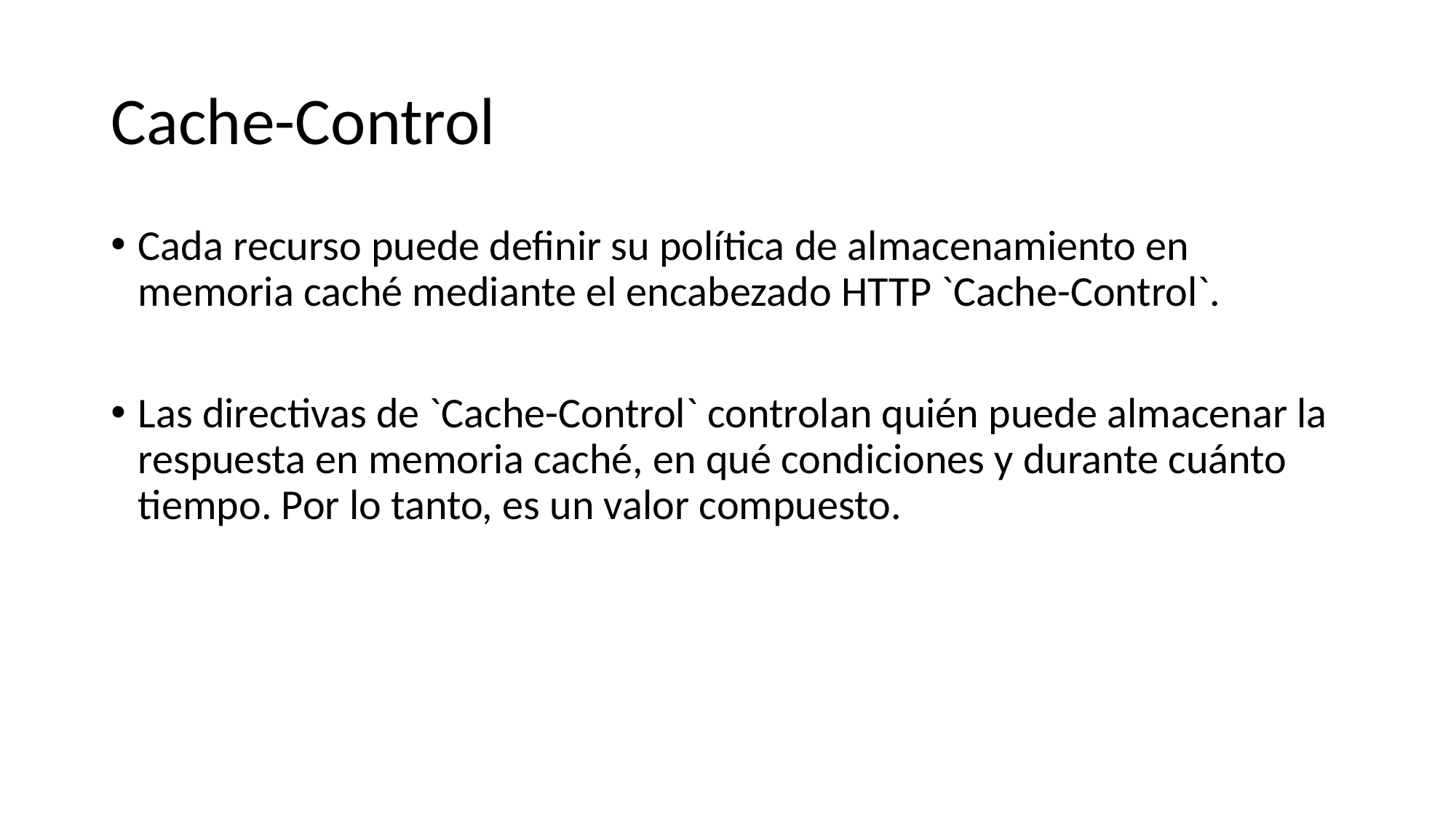

# Cache-Control
Cada recurso puede definir su política de almacenamiento en memoria caché mediante el encabezado HTTP `Cache-Control`.

Las directivas de `Cache-Control` controlan quién puede almacenar la respuesta en memoria caché, en qué condiciones y durante cuánto tiempo. Por lo tanto, es un valor compuesto.